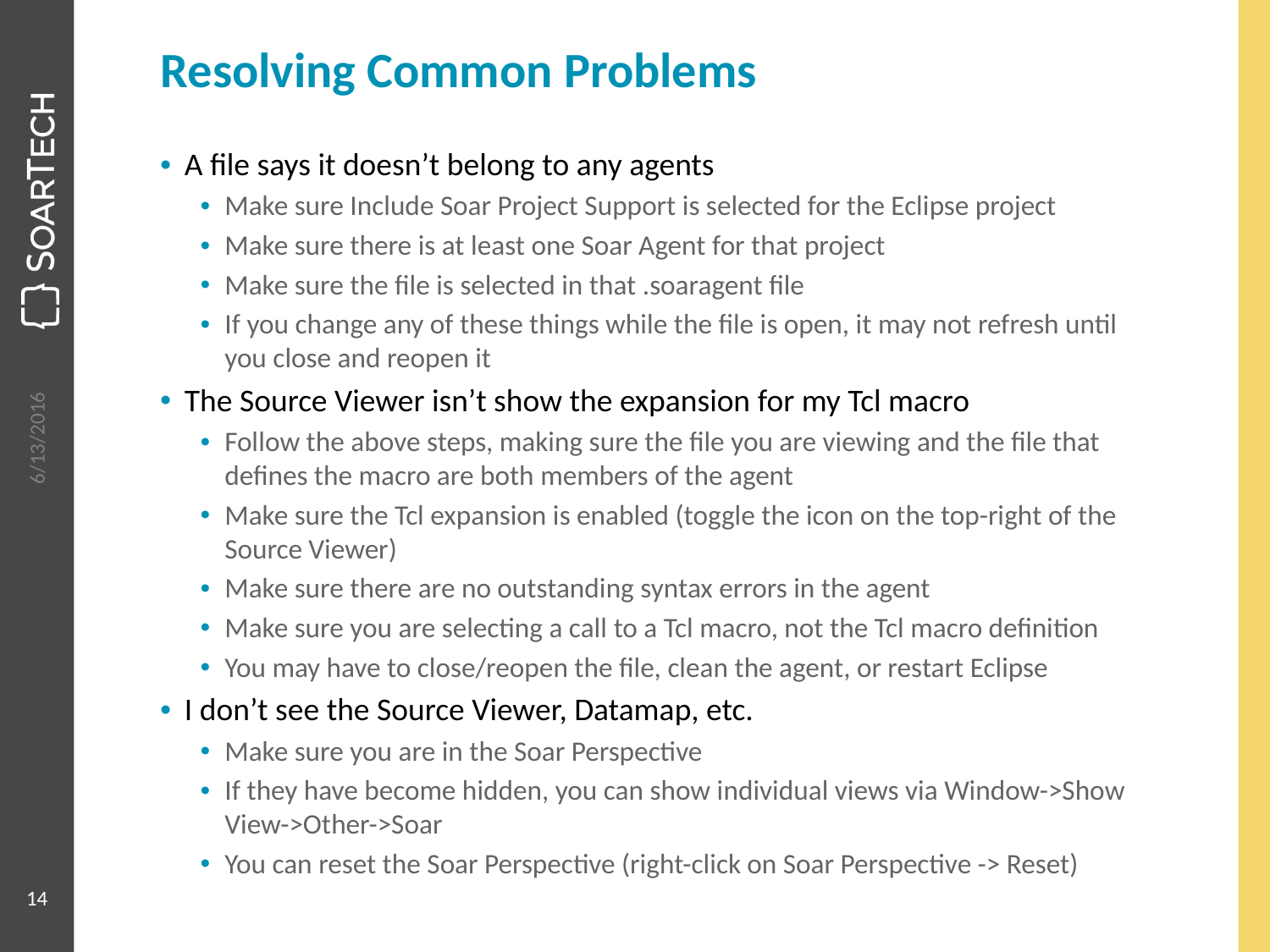

# Resolving Common Problems
A file says it doesn’t belong to any agents
Make sure Include Soar Project Support is selected for the Eclipse project
Make sure there is at least one Soar Agent for that project
Make sure the file is selected in that .soaragent file
If you change any of these things while the file is open, it may not refresh until you close and reopen it
The Source Viewer isn’t show the expansion for my Tcl macro
Follow the above steps, making sure the file you are viewing and the file that defines the macro are both members of the agent
Make sure the Tcl expansion is enabled (toggle the icon on the top-right of the Source Viewer)
Make sure there are no outstanding syntax errors in the agent
Make sure you are selecting a call to a Tcl macro, not the Tcl macro definition
You may have to close/reopen the file, clean the agent, or restart Eclipse
I don’t see the Source Viewer, Datamap, etc.
Make sure you are in the Soar Perspective
If they have become hidden, you can show individual views via Window->Show View->Other->Soar
You can reset the Soar Perspective (right-click on Soar Perspective -> Reset)

6/13/2016
14